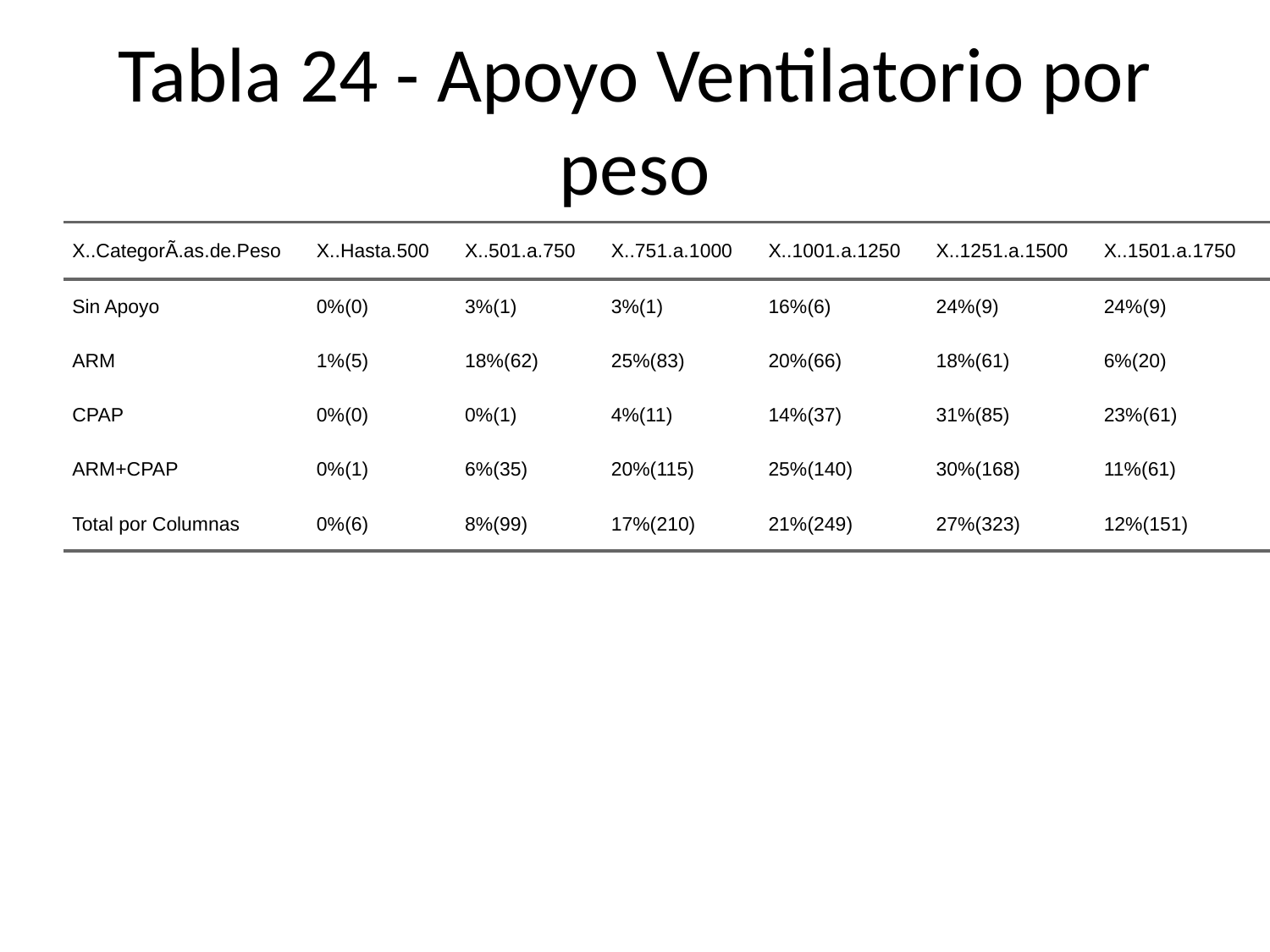

# Tabla 24 - Apoyo Ventilatorio por peso
| X..CategorÃ.as.de.Peso | X..Hasta.500 | X..501.a.750 | X..751.a.1000 | X..1001.a.1250 | X..1251.a.1500 | X..1501.a.1750 | X..1751.a.2000 | X..2001.a.2500 | X..Mayores.a.2500 | X..Total |
| --- | --- | --- | --- | --- | --- | --- | --- | --- | --- | --- |
| Sin Apoyo | 0%(0) | 3%(1) | 3%(1) | 16%(6) | 24%(9) | 24%(9) | 16%(6) | 11%(4) | 3%(1) | 100%(37) |
| ARM | 1%(5) | 18%(62) | 25%(83) | 20%(66) | 18%(61) | 6%(20) | 6%(21) | 5%(16) | 1%(2) | 100%(336) |
| CPAP | 0%(0) | 0%(1) | 4%(11) | 14%(37) | 31%(85) | 23%(61) | 18%(48) | 9%(25) | 1%(3) | 100%(271) |
| ARM+CPAP | 0%(1) | 6%(35) | 20%(115) | 25%(140) | 30%(168) | 11%(61) | 4%(24) | 4%(23) | 0%(2) | 100%(569) |
| Total por Columnas | 0%(6) | 8%(99) | 17%(210) | 21%(249) | 27%(323) | 12%(151) | 8%(99) | 6%(68) | 1%(8) | 100%(1213) |